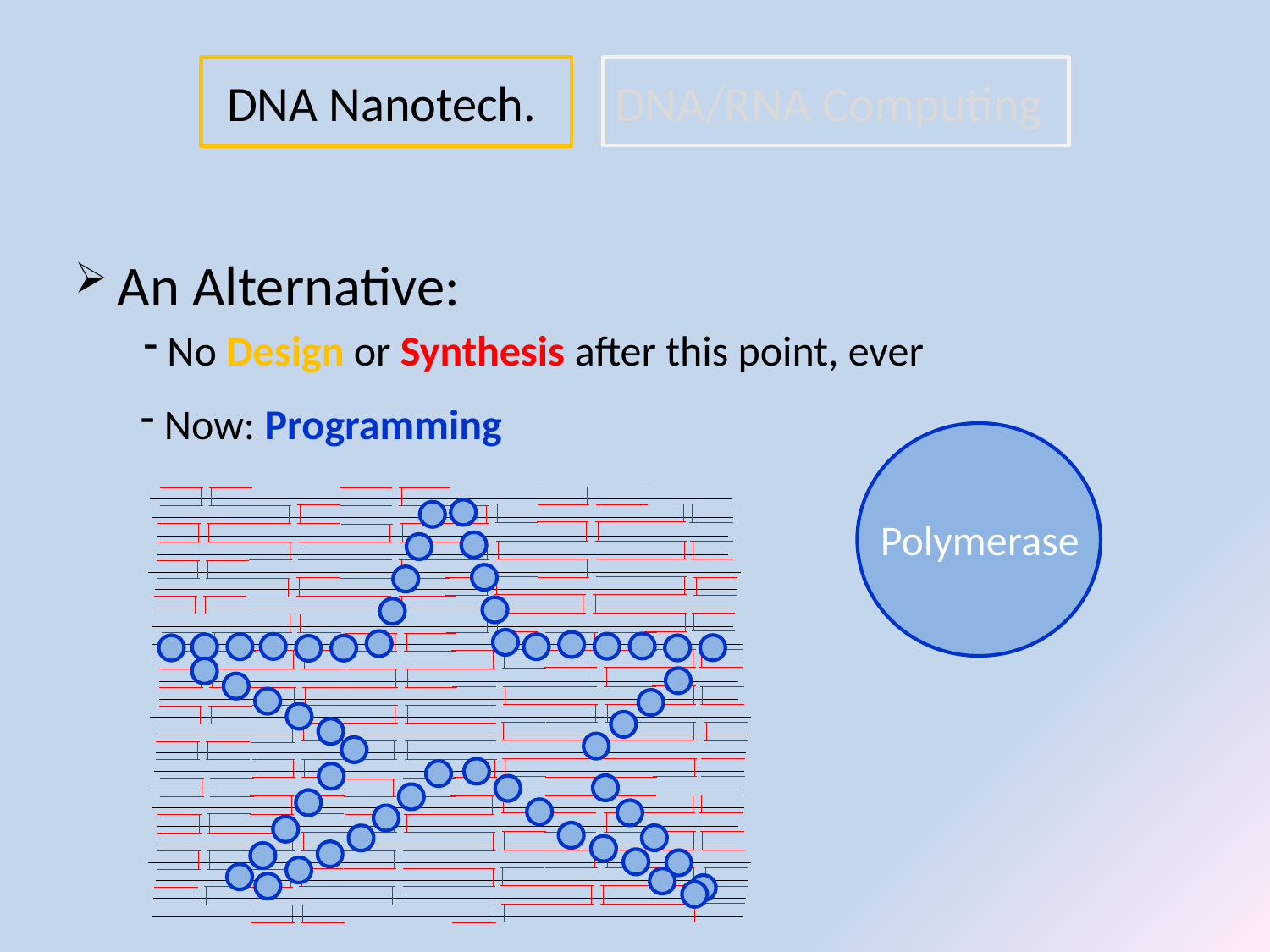

# DNA Nanotech.       DNA/RNA Computing

 An Alternative:
 No Design or Synthesis after this point, ever
 Now: Programming

Polymerase